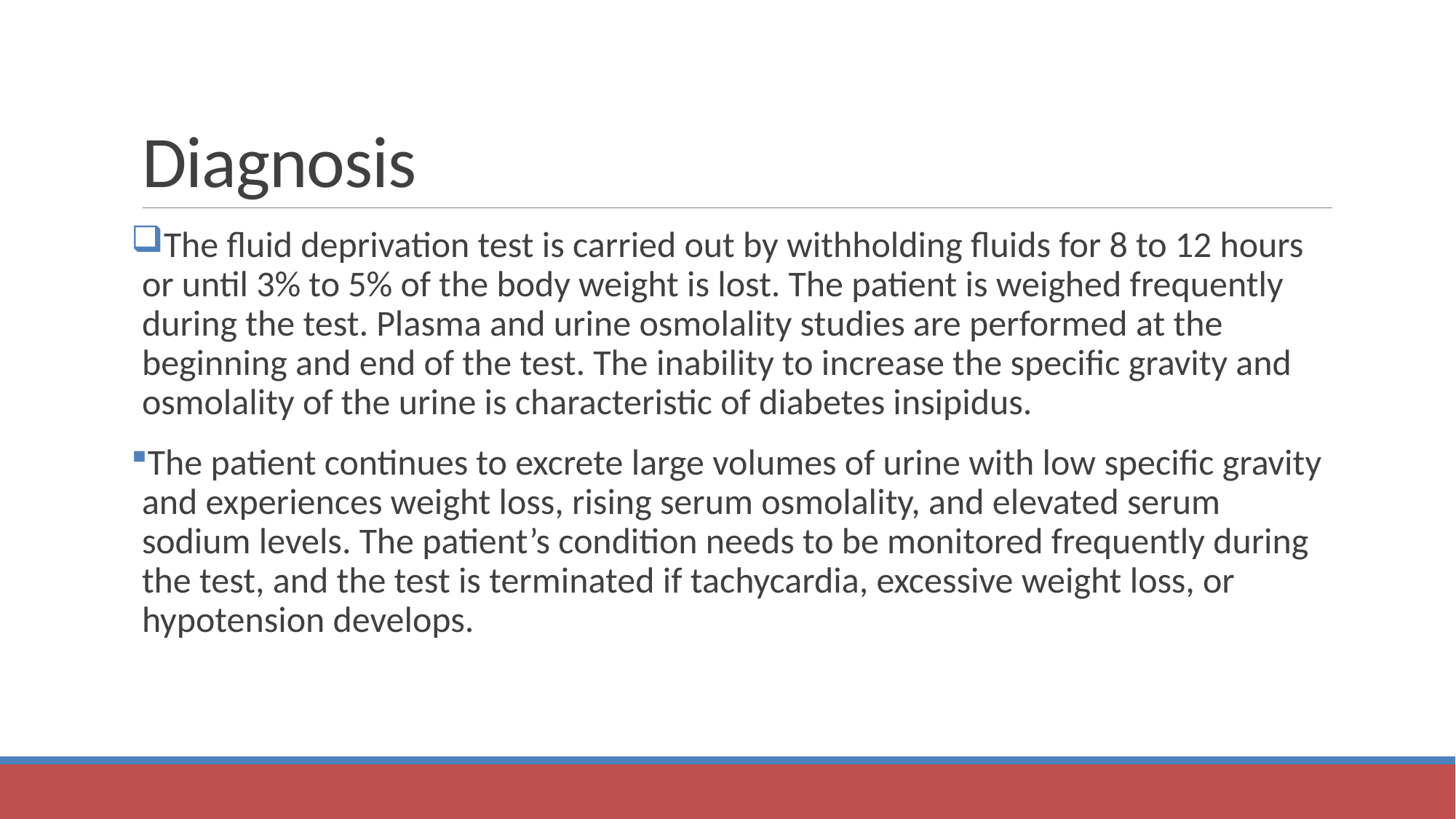

# Diagnosis
The fluid deprivation test is carried out by withholding fluids for 8 to 12 hours or until 3% to 5% of the body weight is lost. The patient is weighed frequently during the test. Plasma and urine osmolality studies are performed at the beginning and end of the test. The inability to increase the specific gravity and osmolality of the urine is characteristic of diabetes insipidus.
The patient continues to excrete large volumes of urine with low specific gravity and experiences weight loss, rising serum osmolality, and elevated serum sodium levels. The patient’s condition needs to be monitored frequently during the test, and the test is terminated if tachycardia, excessive weight loss, or hypotension develops.